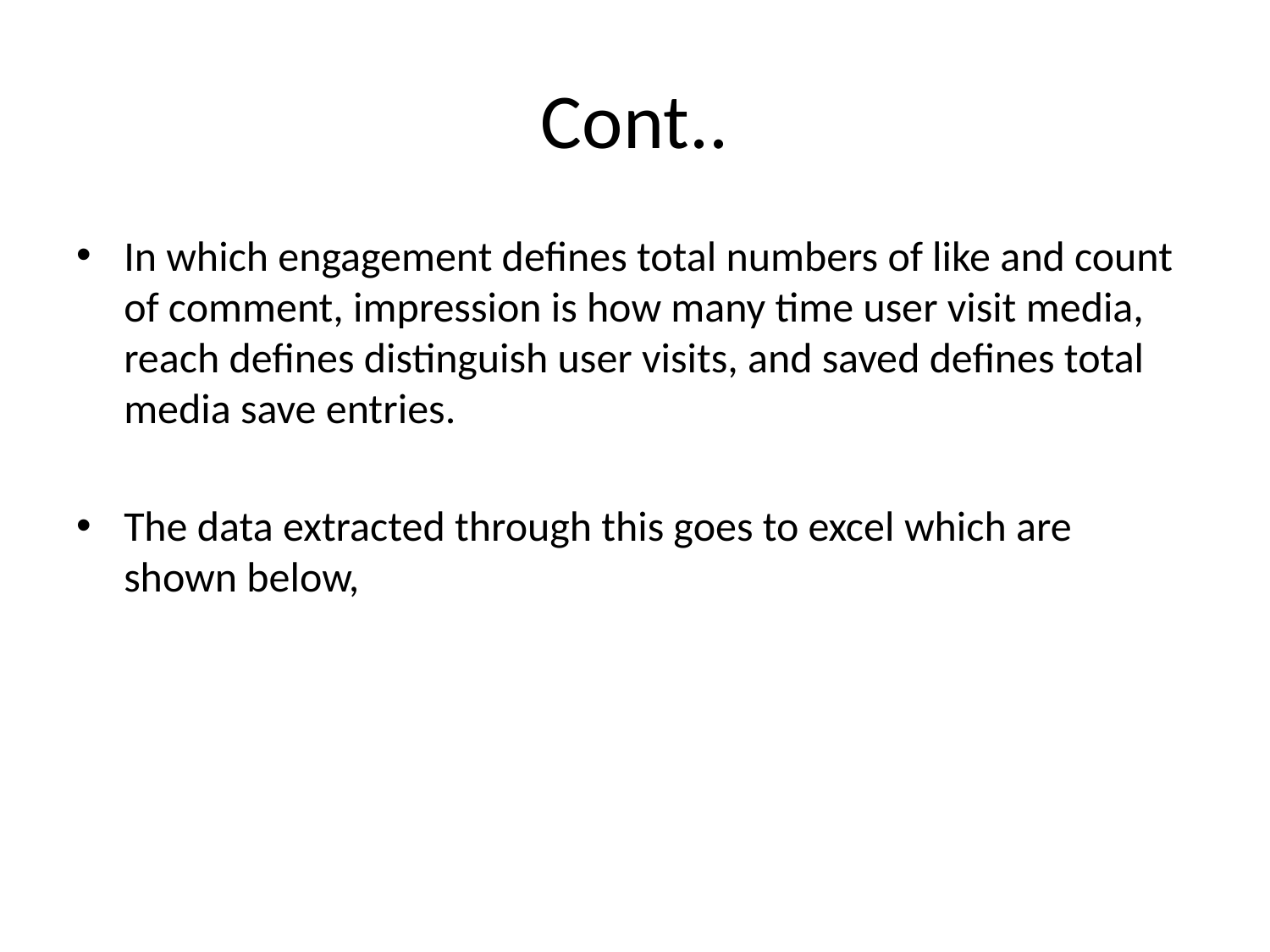

# Cont..
In which engagement defines total numbers of like and count of comment, impression is how many time user visit media, reach defines distinguish user visits, and saved defines total media save entries.

The data extracted through this goes to excel which are shown below,